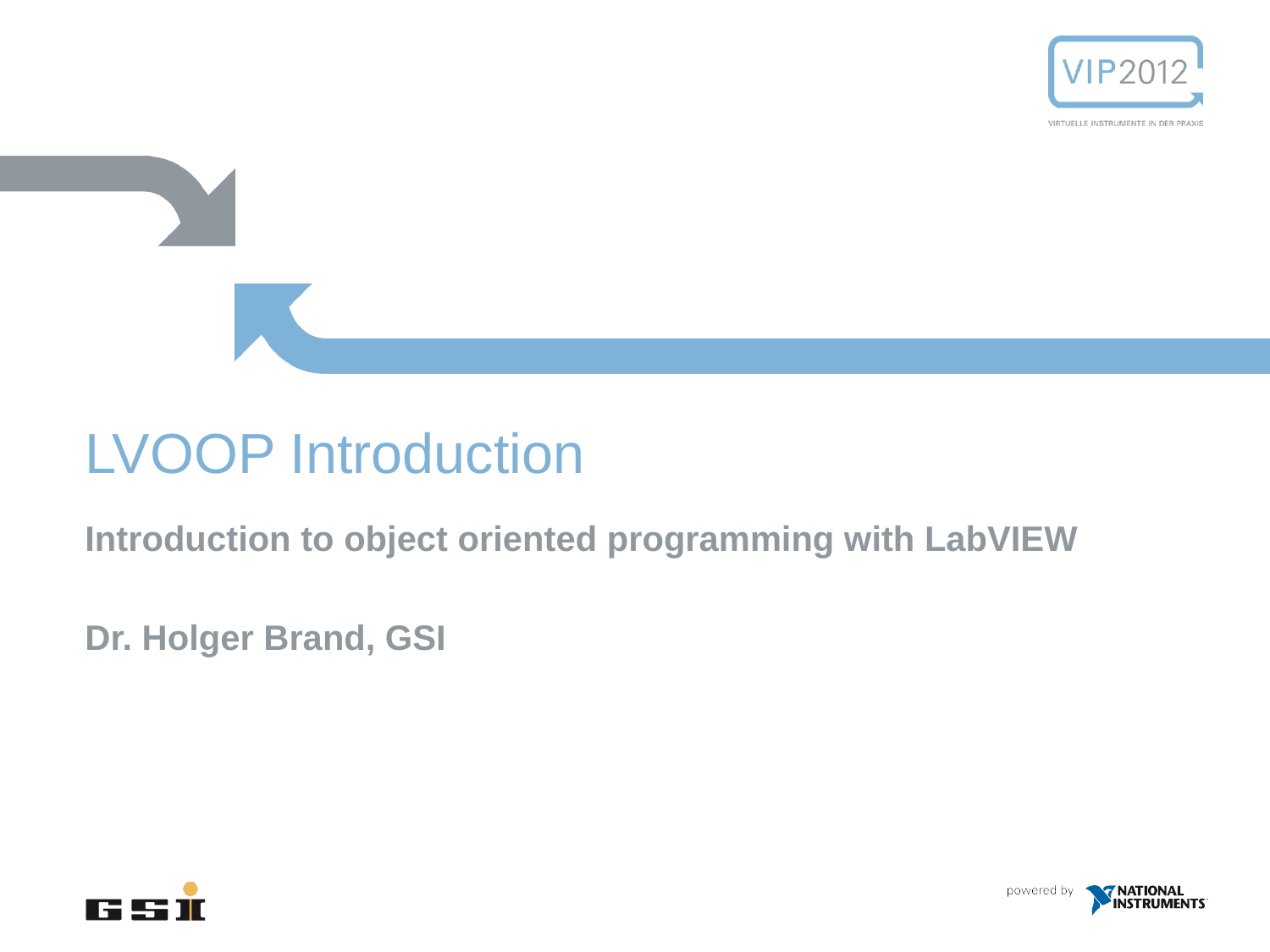

# LVOOP Introduction
Introduction to object oriented programming with LabVIEW

Dr. Holger Brand, GSI